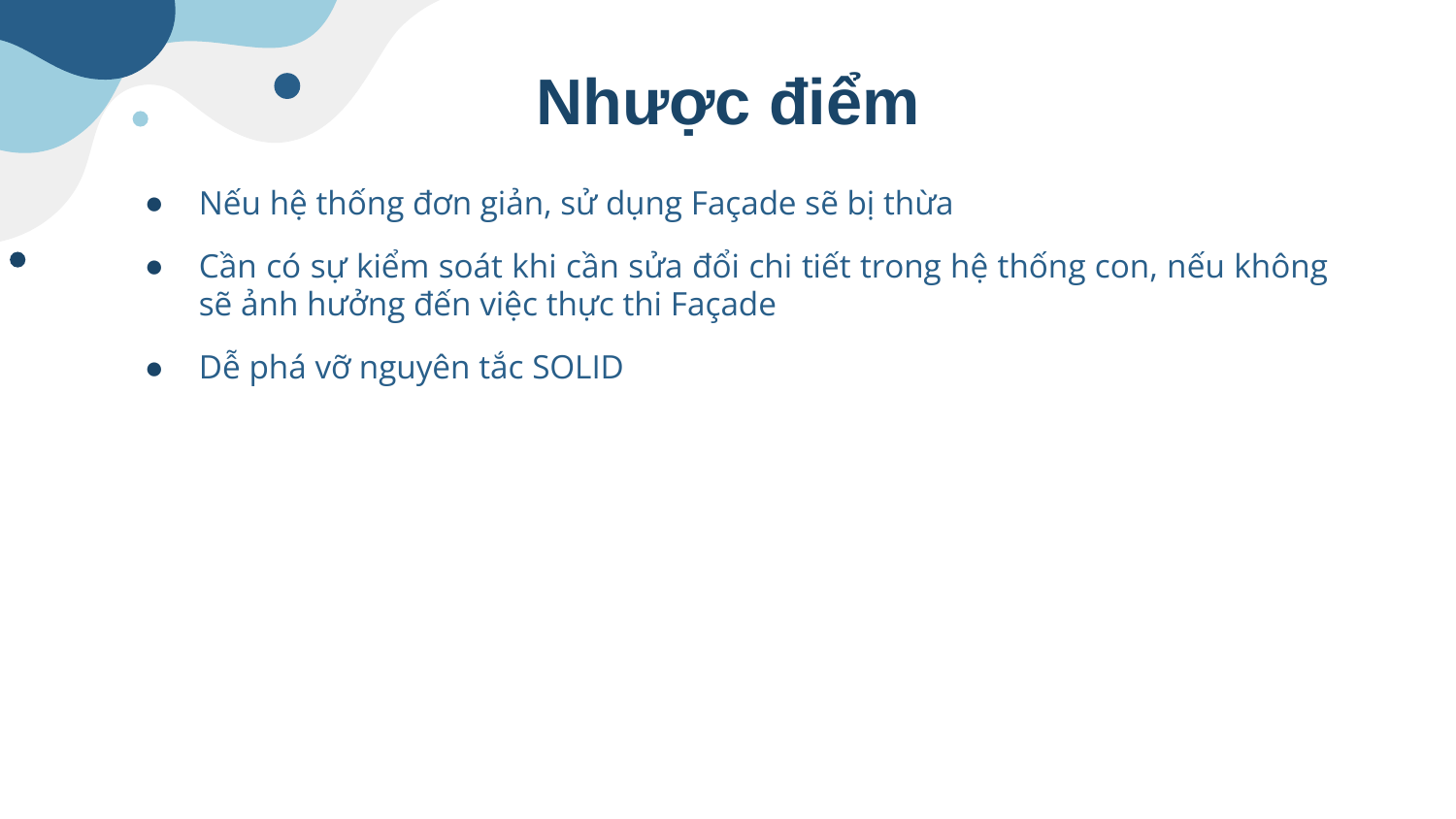

# Nhược điểm
Nếu hệ thống đơn giản, sử dụng Façade sẽ bị thừa
Cần có sự kiểm soát khi cần sửa đổi chi tiết trong hệ thống con, nếu không sẽ ảnh hưởng đến việc thực thi Façade
Dễ phá vỡ nguyên tắc SOLID